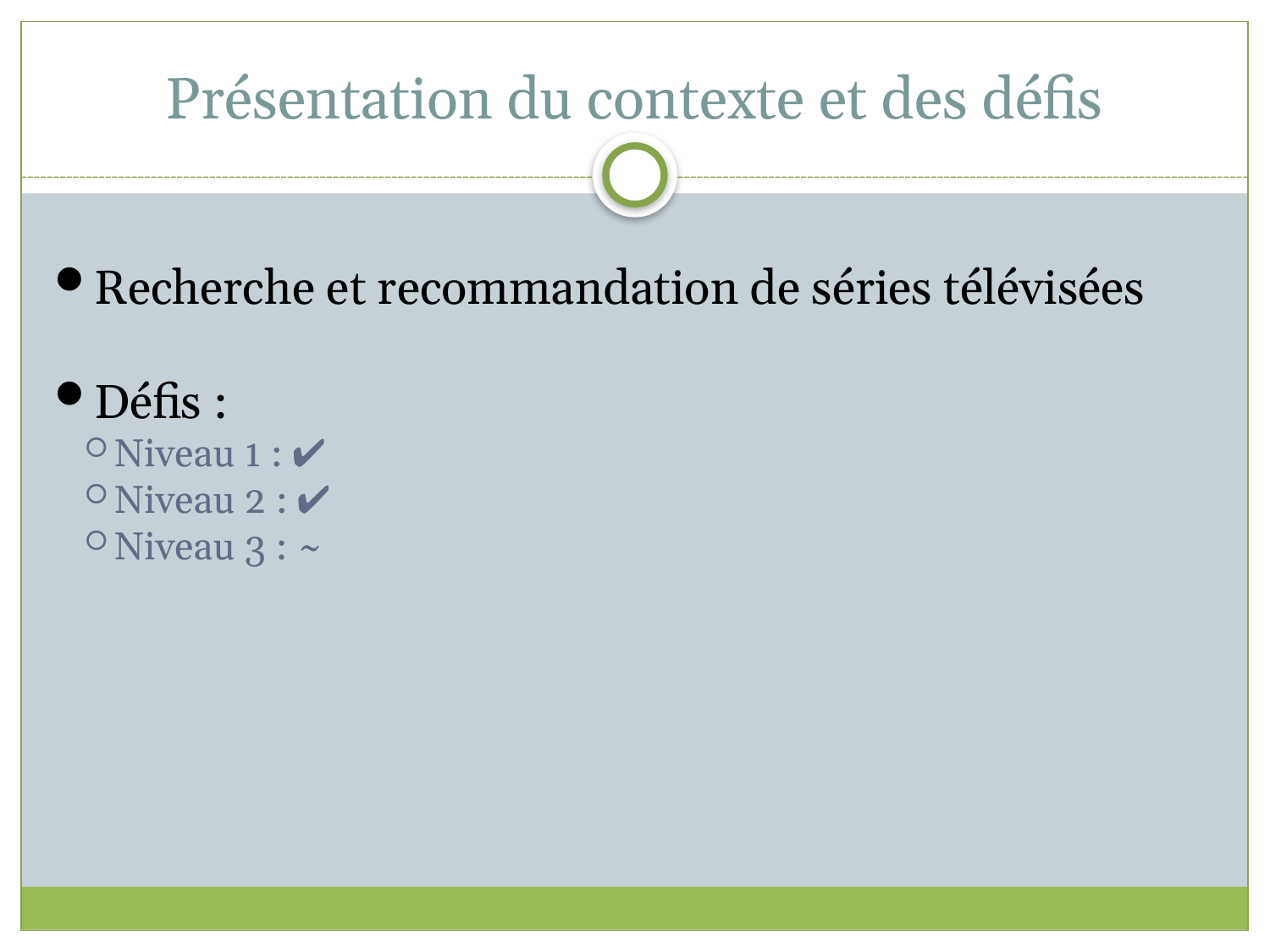

Présentation du contexte et des défis

Recherche et recommandation de séries télévisées

Défis :
Niveau 1 : ✔
Niveau 2 : ✔
Niveau 3 : ~